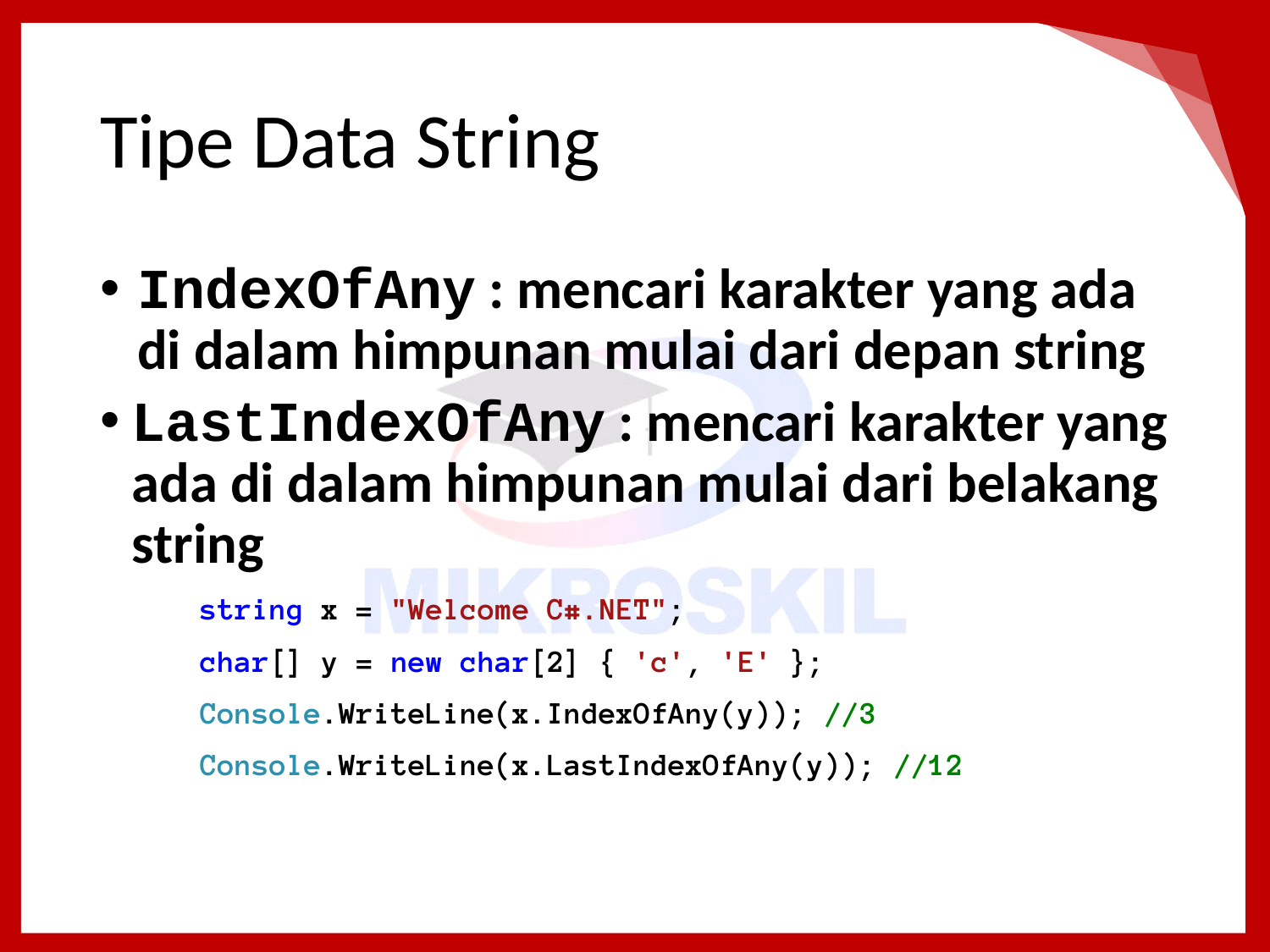

# Tipe Data String
IndexOfAny : mencari karakter yang ada di dalam himpunan mulai dari depan string
LastIndexOfAny : mencari karakter yang ada di dalam himpunan mulai dari belakang string
string x = "Welcome C#.NET";
char[] y = new char[2] { 'c', 'E' };
Console.WriteLine(x.IndexOfAny(y)); //3
Console.WriteLine(x.LastIndexOfAny(y)); //12